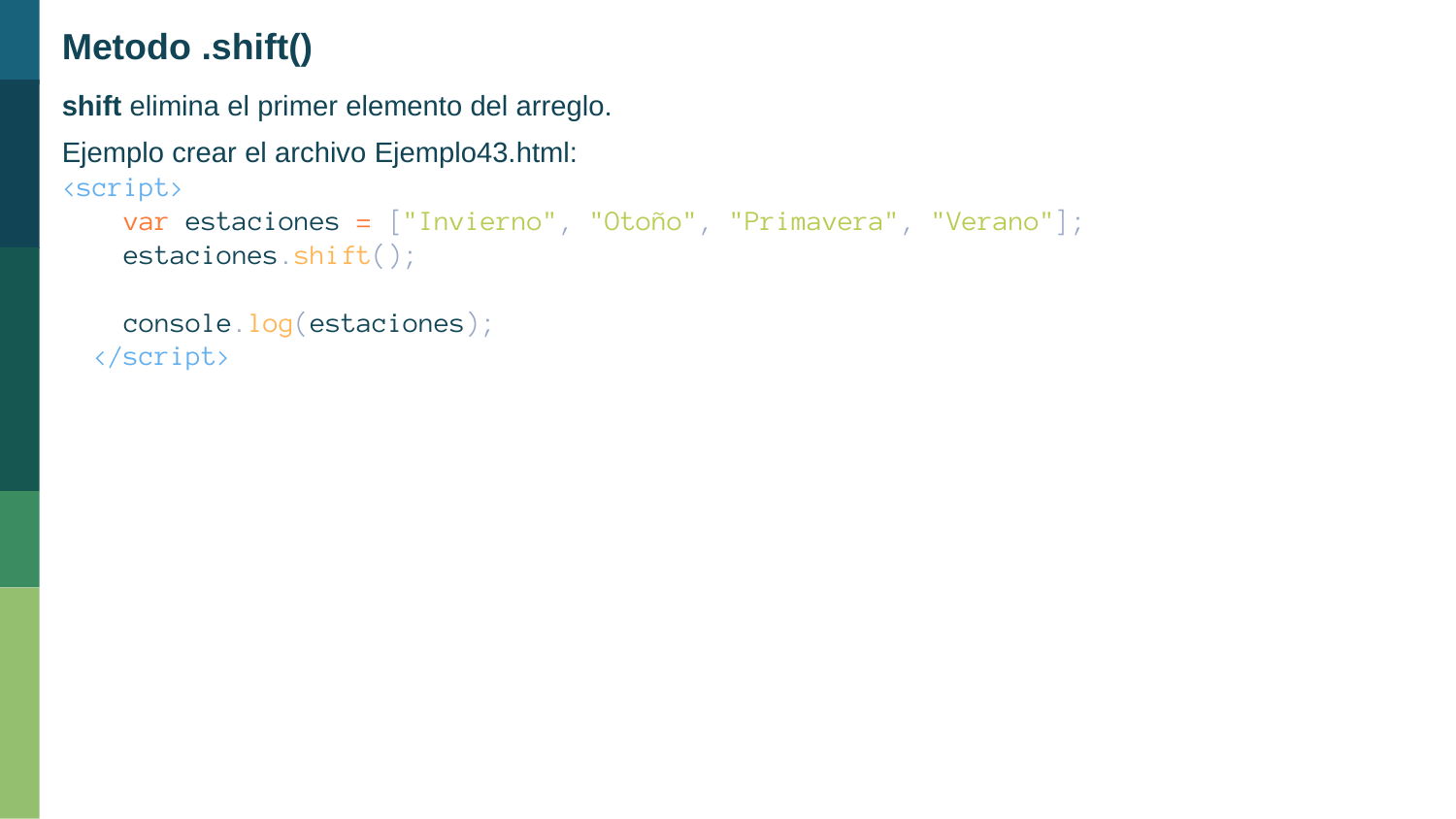

Metodo .shift()
shift elimina el primer elemento del arreglo.
Ejemplo crear el archivo Ejemplo43.html:
<script>
    var estaciones = ["Invierno", "Otoño", "Primavera", "Verano"];
    estaciones.shift();
    console.log(estaciones);
  </script>